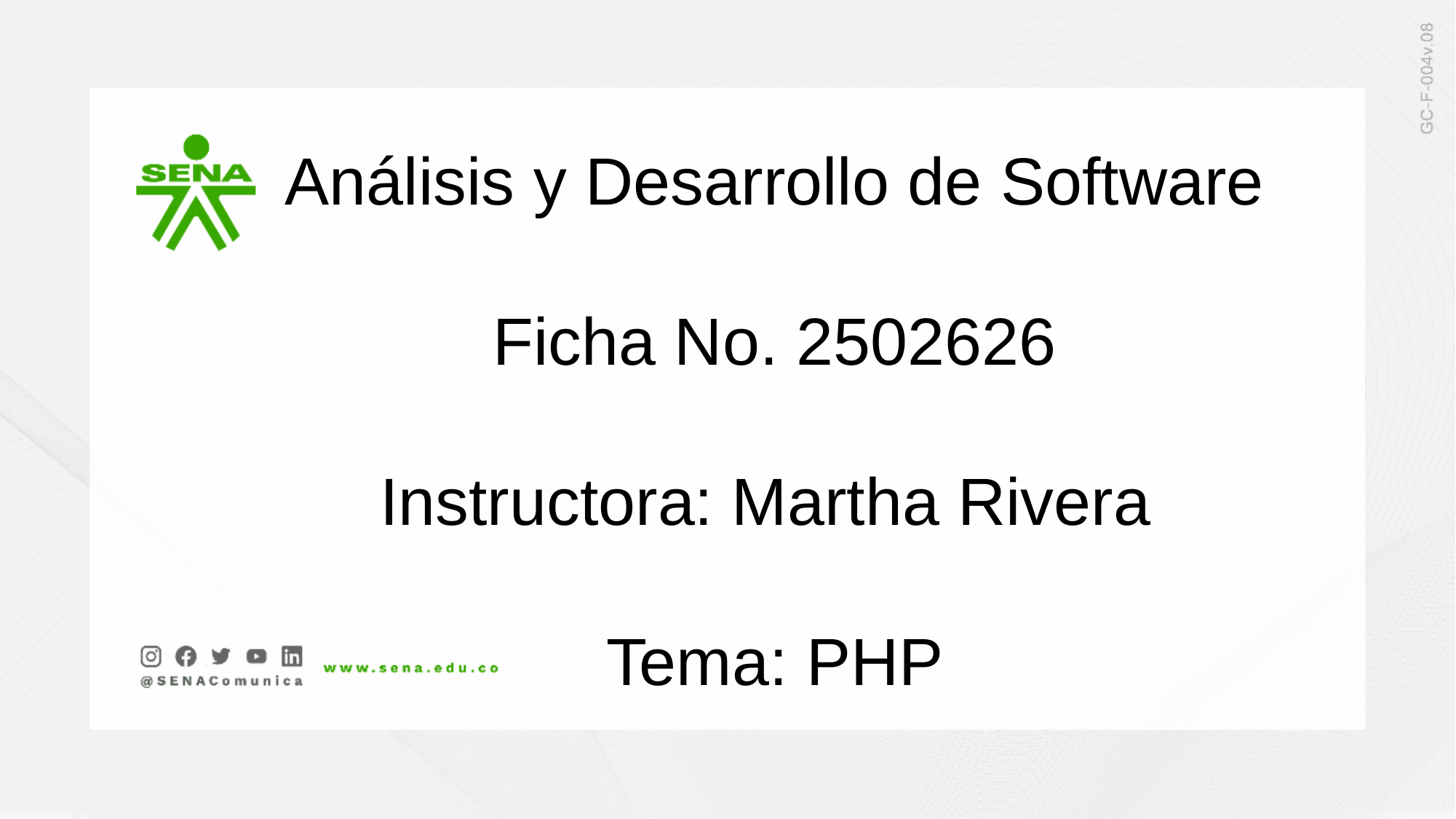

Análisis y Desarrollo de Software

Ficha No. 2502626

Instructora: Martha Rivera

Tema: PHP